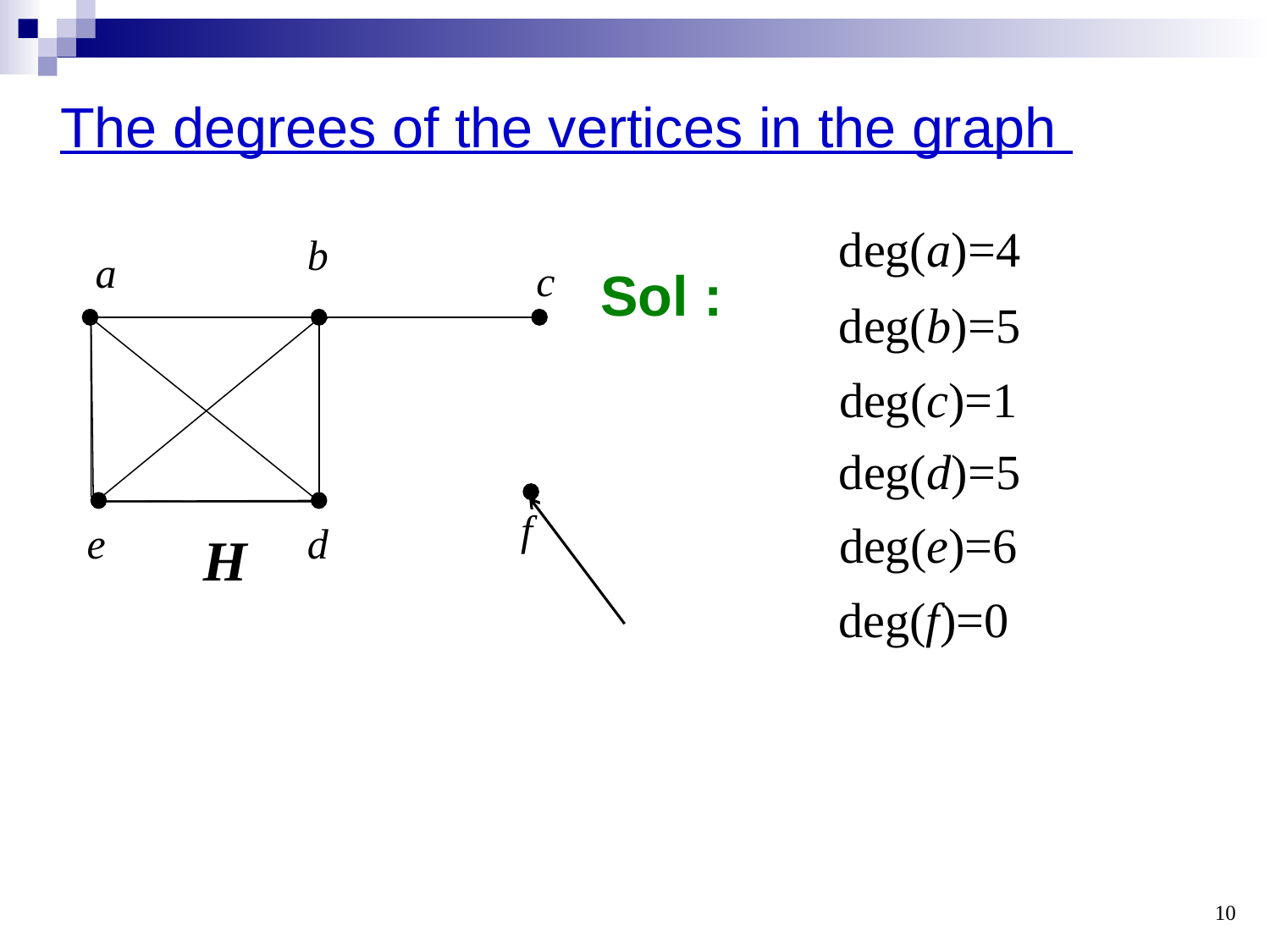

The degrees of the vertices in the graph
deg(a)=4
deg(b)=5
deg(c)=1
deg(d)=5
deg(e)=6
deg(f)=0
b
a
c

f
e
d
H
Sol :
10